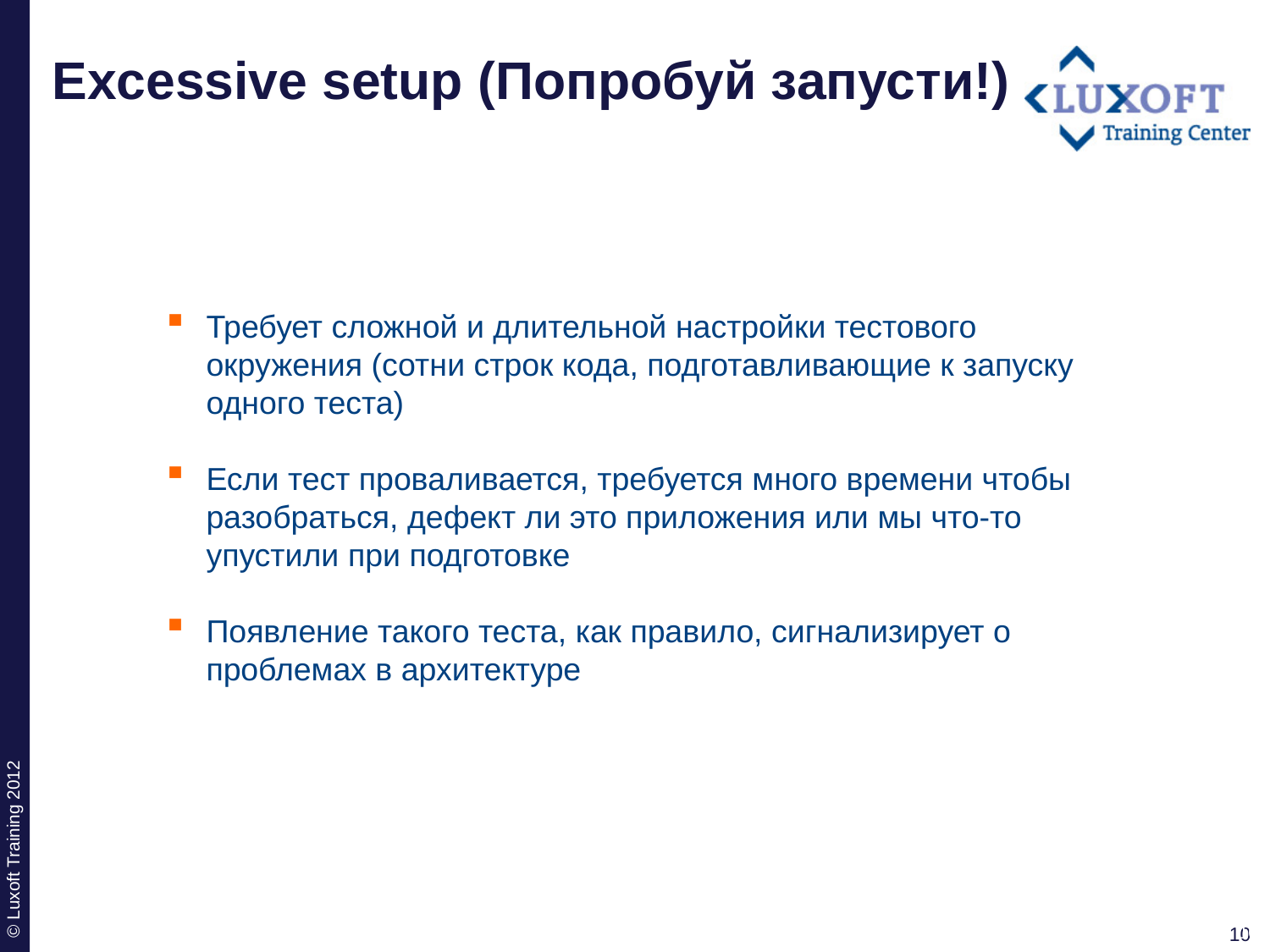

# Excessive setup (Попробуй запусти!)
Требует сложной и длительной настройки тестового окружения (сотни строк кода, подготавливающие к запуску одного теста)

Если тест проваливается, требуется много времени чтобы разобраться, дефект ли это приложения или мы что-то упустили при подготовке

Появление такого теста, как правило, сигнализирует о проблемах в архитектуре